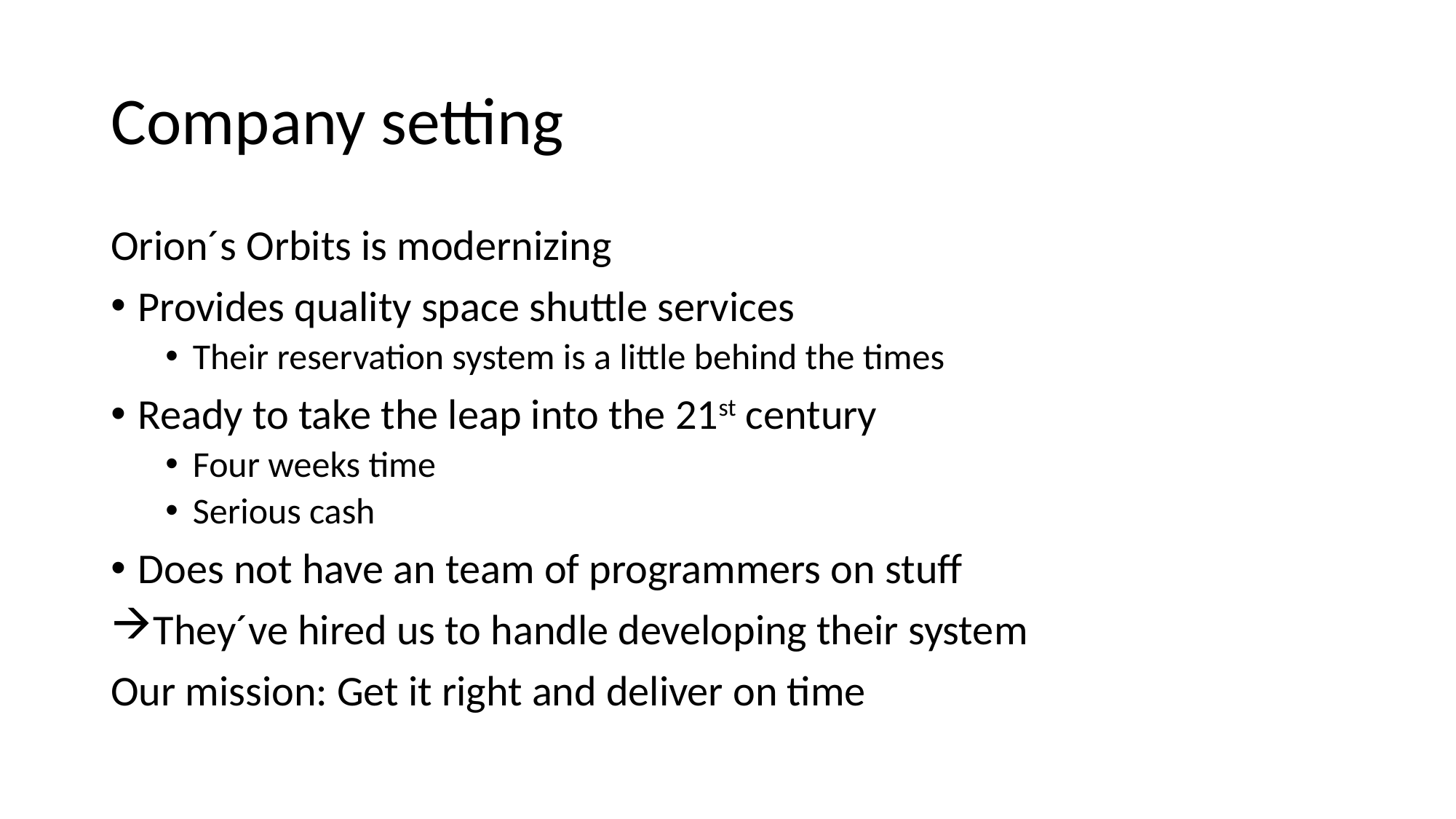

# Company setting
Orion´s Orbits is modernizing
Provides quality space shuttle services
Their reservation system is a little behind the times
Ready to take the leap into the 21st century
Four weeks time
Serious cash
Does not have an team of programmers on stuff
They´ve hired us to handle developing their system
Our mission: Get it right and deliver on time